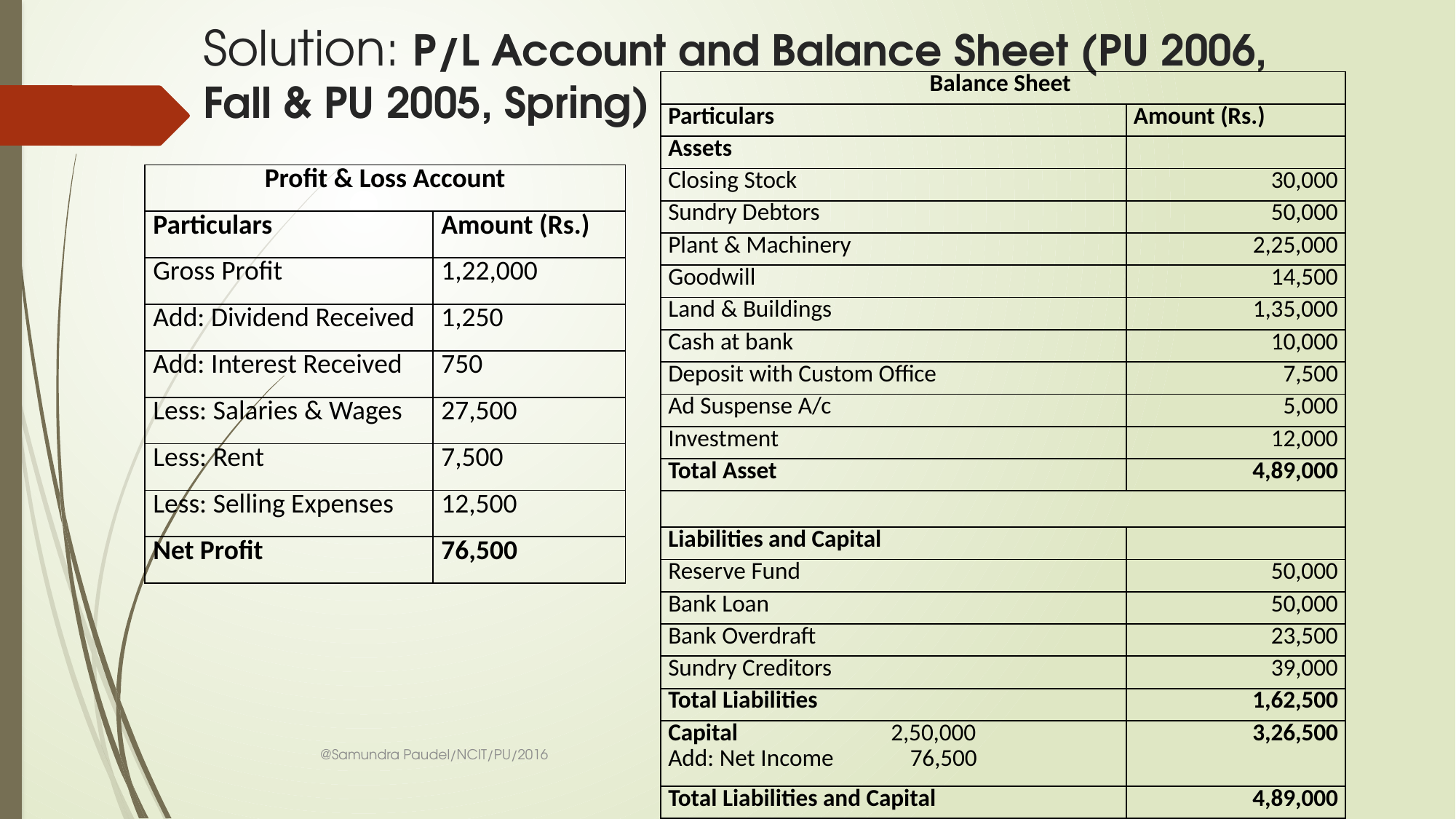

# Solution: P/L Account and Balance Sheet (PU 2006, Fall & PU 2005, Spring)
| Balance Sheet |  |
| --- | --- |
| Particulars | Amount (Rs.) |
| Assets |  |
| Closing Stock | 30,000 |
| Sundry Debtors | 50,000 |
| Plant & Machinery | 2,25,000 |
| Goodwill | 14,500 |
| Land & Buildings | 1,35,000 |
| Cash at bank | 10,000 |
| Deposit with Custom Office | 7,500 |
| Ad Suspense A/c | 5,000 |
| Investment | 12,000 |
| Total Asset | 4,89,000 |
|  |  |
| Liabilities and Capital |  |
| Reserve Fund | 50,000 |
| Bank Loan | 50,000 |
| Bank Overdraft | 23,500 |
| Sundry Creditors | 39,000 |
| Total Liabilities | 1,62,500 |
| Capital 2,50,000 Add: Net Income 76,500 | 3,26,500 |
| Total Liabilities and Capital | 4,89,000 |
| Profit & Loss Account |  |
| --- | --- |
| Particulars | Amount (Rs.) |
| Gross Profit | 1,22,000 |
| Add: Dividend Received | 1,250 |
| Add: Interest Received | 750 |
| Less: Salaries & Wages | 27,500 |
| Less: Rent | 7,500 |
| Less: Selling Expenses | 12,500 |
| Net Profit | 76,500 |
@Samundra Paudel/NCIT/PU/2016